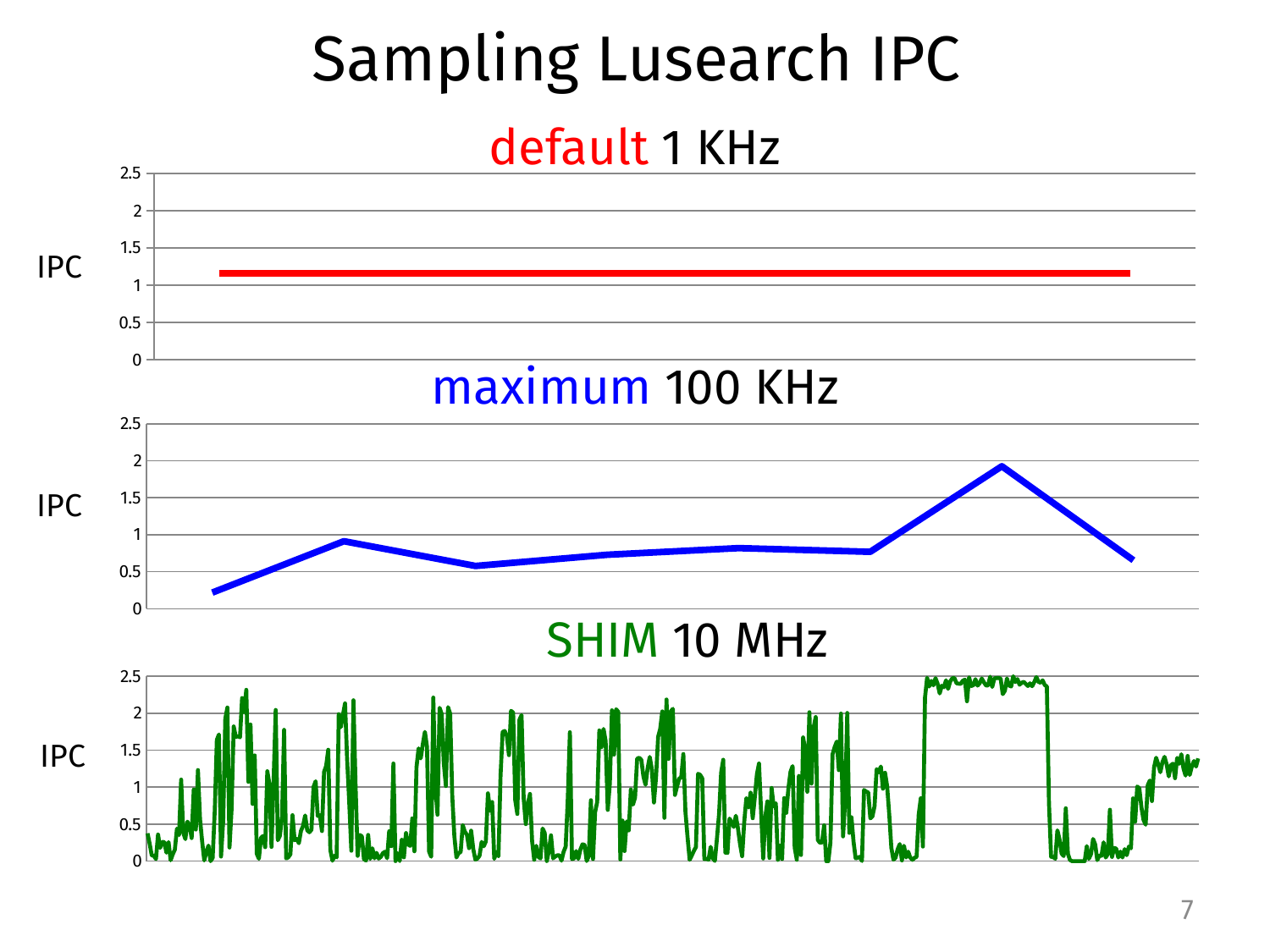

# Sampling Lusearch IPC
default 1 KHz

### Chart

| Category |  |
|---|---|
IPC
maximum 100 KHz

### Chart

| Category |  |
|---|---|
IPC
SHIM 10 MHz

### Chart

| Category |  |
|---|---|
IPC
7